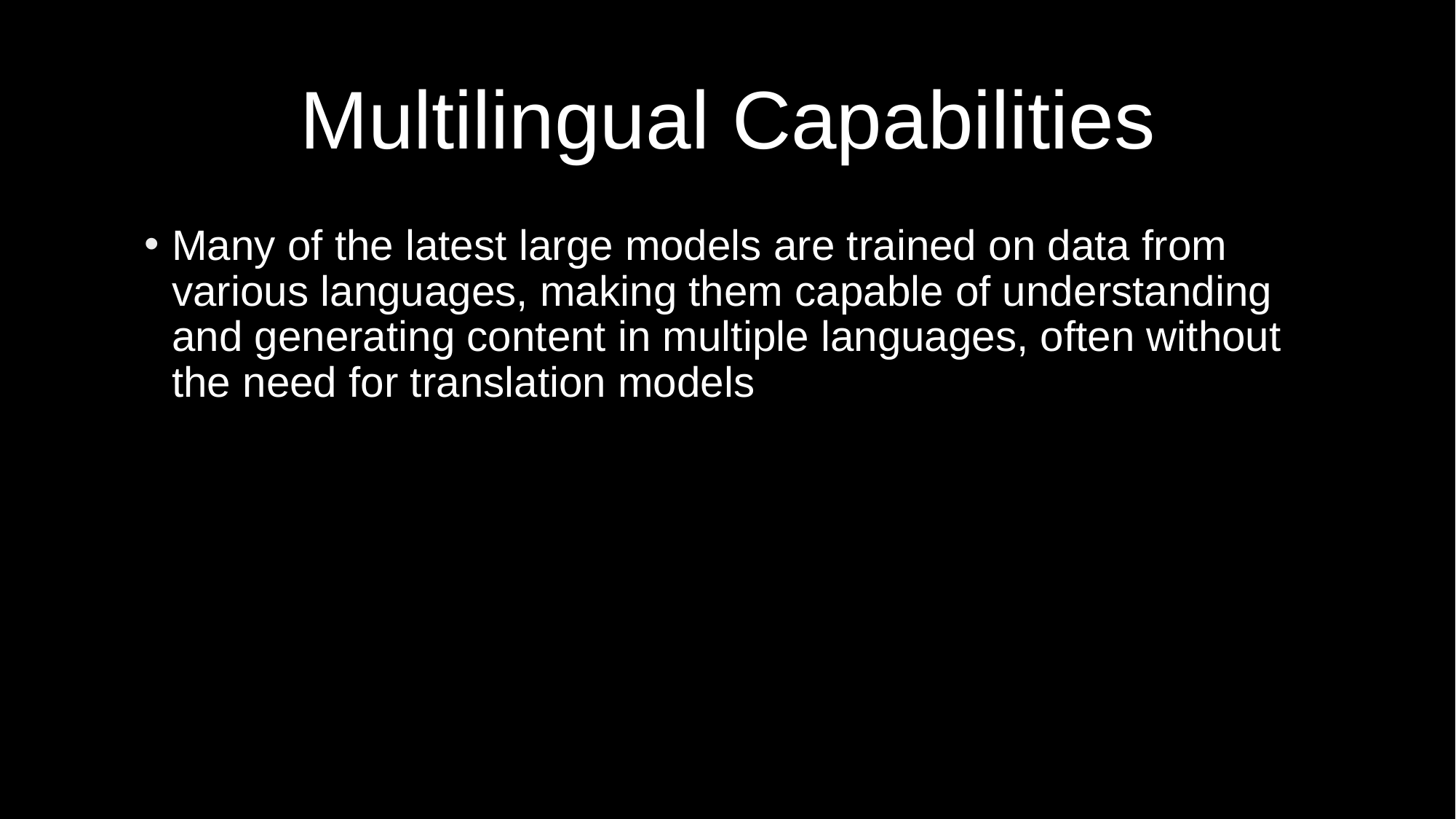

# Multilingual Capabilities
Many of the latest large models are trained on data from various languages, making them capable of understanding and generating content in multiple languages, often without the need for translation models